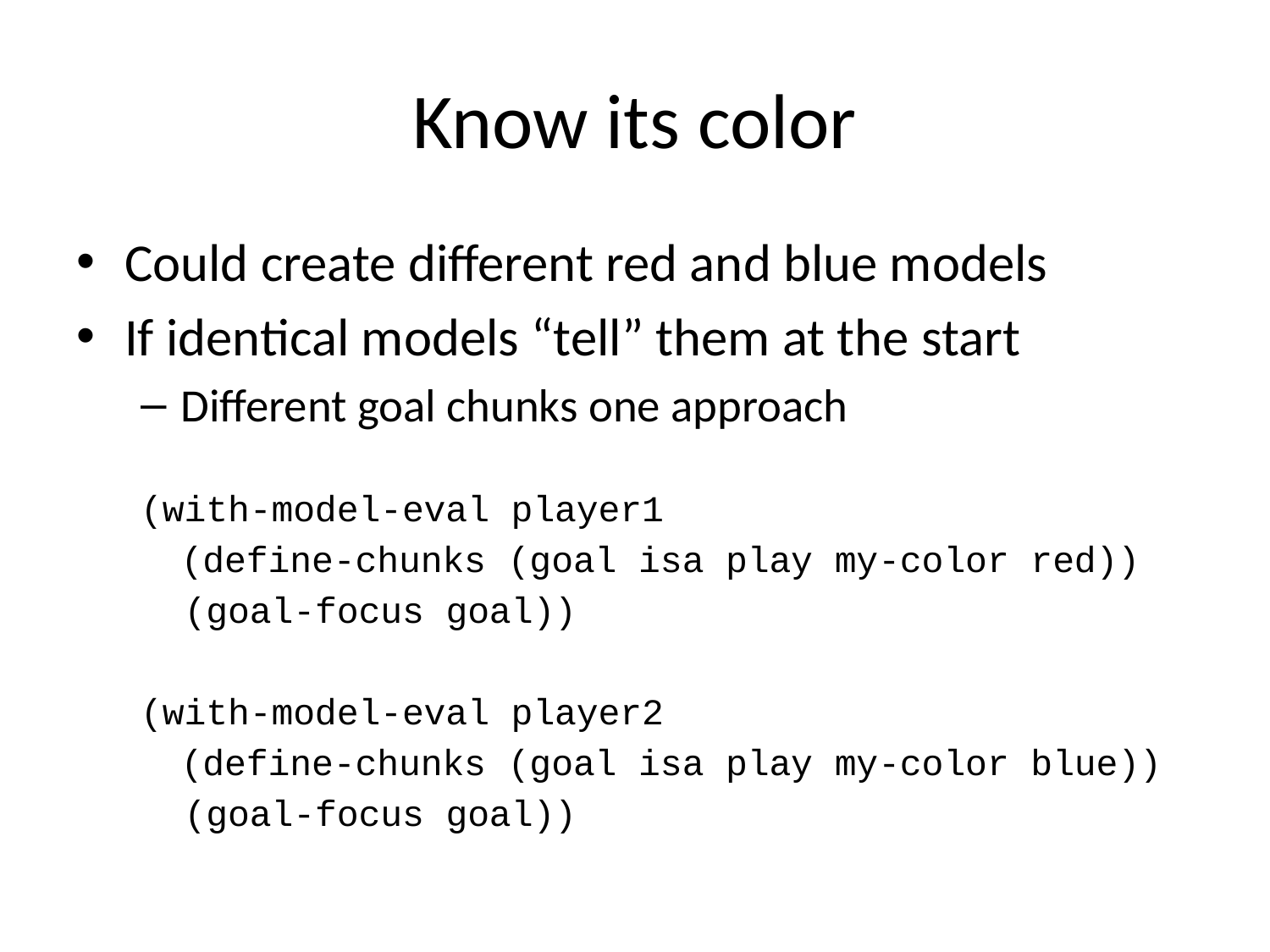

# Know its color
Could create different red and blue models
If identical models “tell” them at the start
Different goal chunks one approach

(with-model-eval player1
	(define-chunks (goal isa play my-color red))
  (goal-focus goal))

(with-model-eval player2
	(define-chunks (goal isa play my-color blue))
  (goal-focus goal))